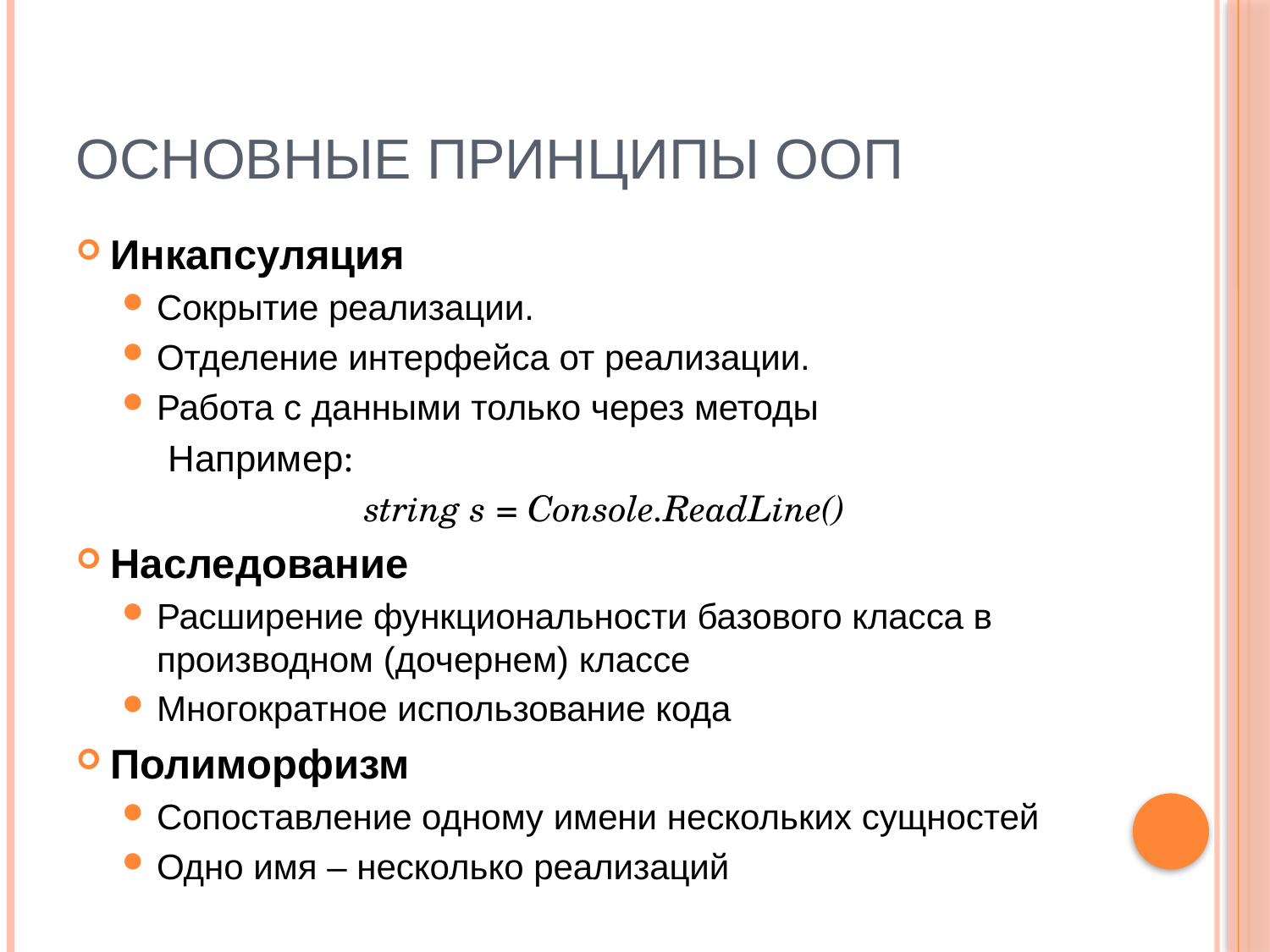

# Основные принципы ООП
Инкапсуляция
Сокрытие реализации.
Отделение интерфейса от реализации.
Работа с данными только через методы
Например:
string s = Console.ReadLine()
Наследование
Расширение функциональности базового класса в производном (дочернем) классе
Многократное использование кода
Полиморфизм
Сопоставление одному имени нескольких сущностей
Одно имя – несколько реализаций